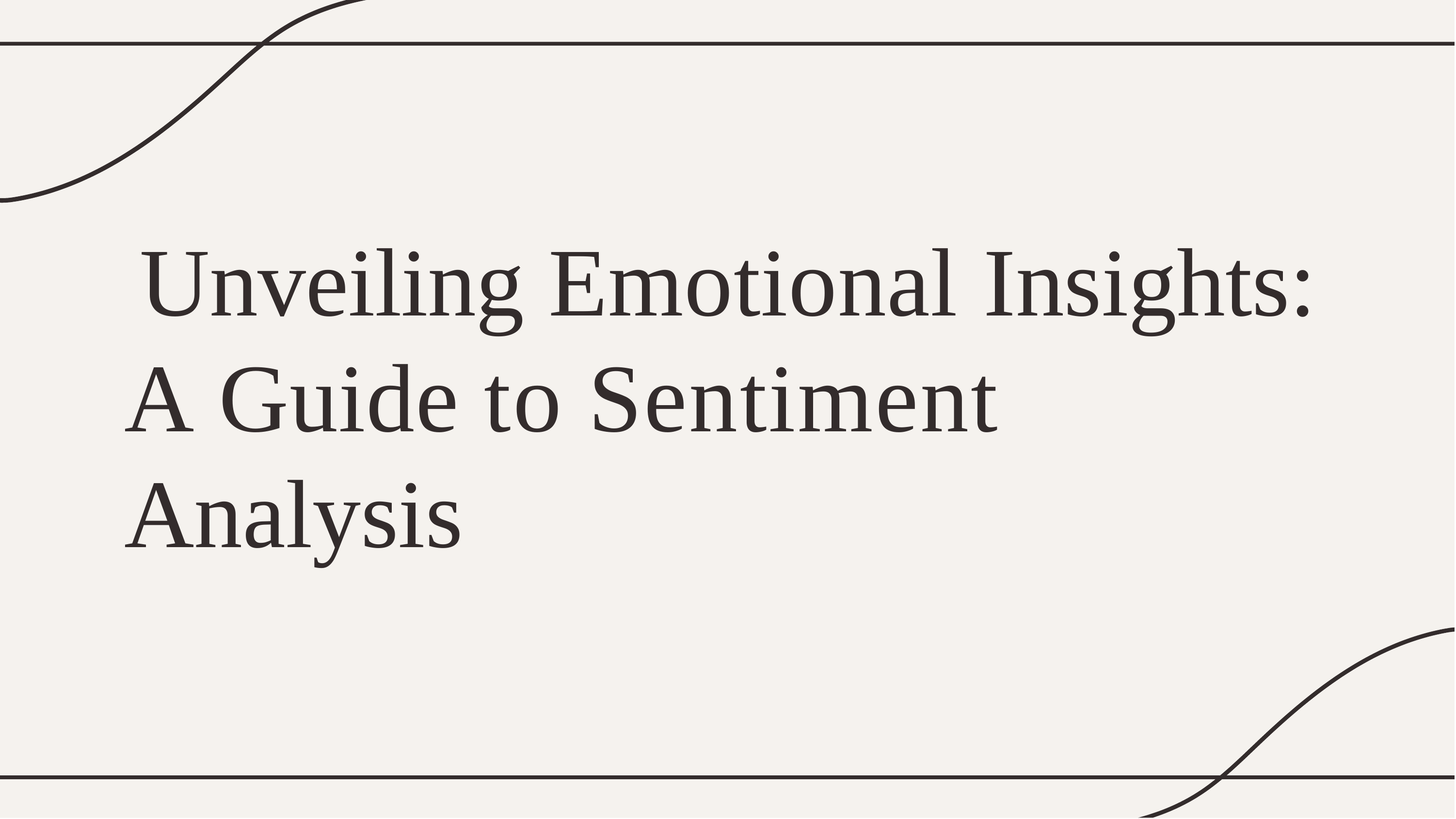

# Unveiling Emotional Insights: A Guide to Sentiment Analysis